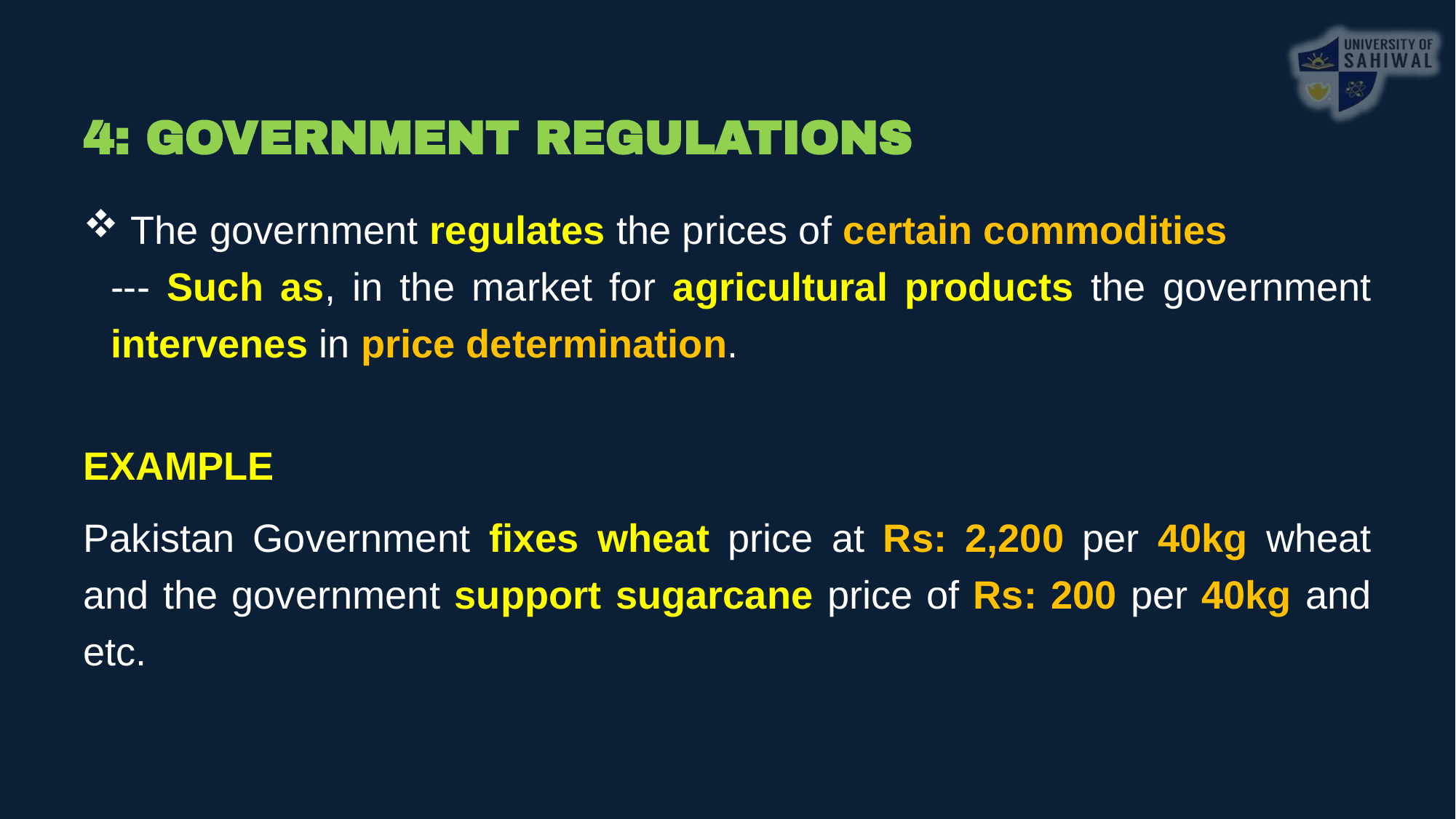

4: GOVERNMENT REGULATIONS

 The government regulates the prices of certain commodities              --- Such as, in the market for agricultural products the government intervenes in price determination.

EXAMPLE
Pakistan Government fixes wheat price at Rs: 2,200 per 40kg wheat and the government support sugarcane price of Rs: 200 per 40kg and etc.